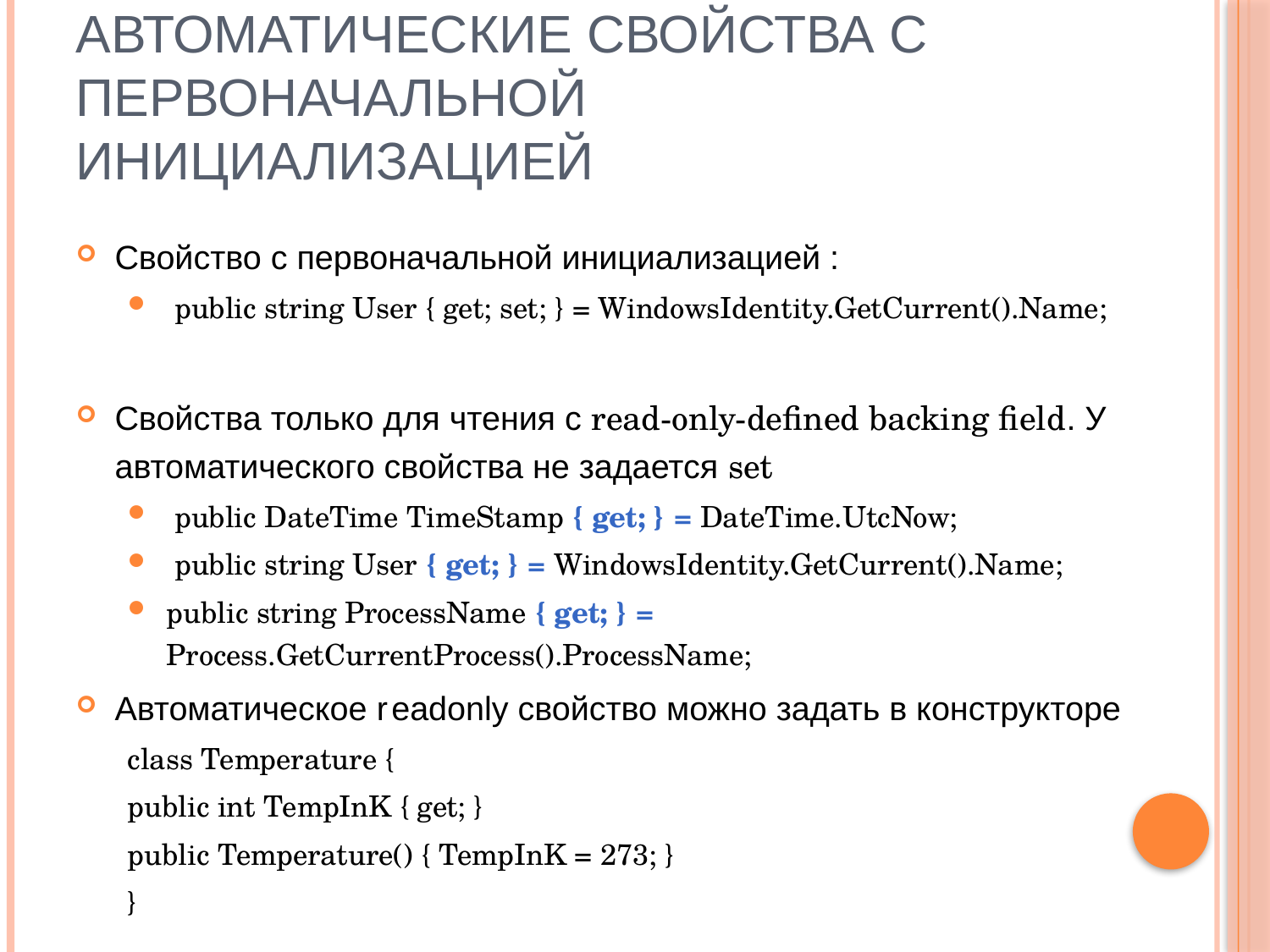

# Автоматические свойства с первоначальной инициализацией
Свойство с первоначальной инициализацией :
 public string User { get; set; } = WindowsIdentity.GetCurrent().Name;

Свойства только для чтения с read-only-defined backing field. У автоматического свойства не задается set
 public DateTime TimeStamp { get; } = DateTime.UtcNow;
 public string User { get; } = WindowsIdentity.GetCurrent().Name;
public string ProcessName { get; } = 				Process.GetCurrentProcess().ProcessName;
Автоматическое readonly свойство можно задать в конструкторе
class Temperature {
	public int TempInK { get; }
	public Temperature() { TempInK = 273; }
}